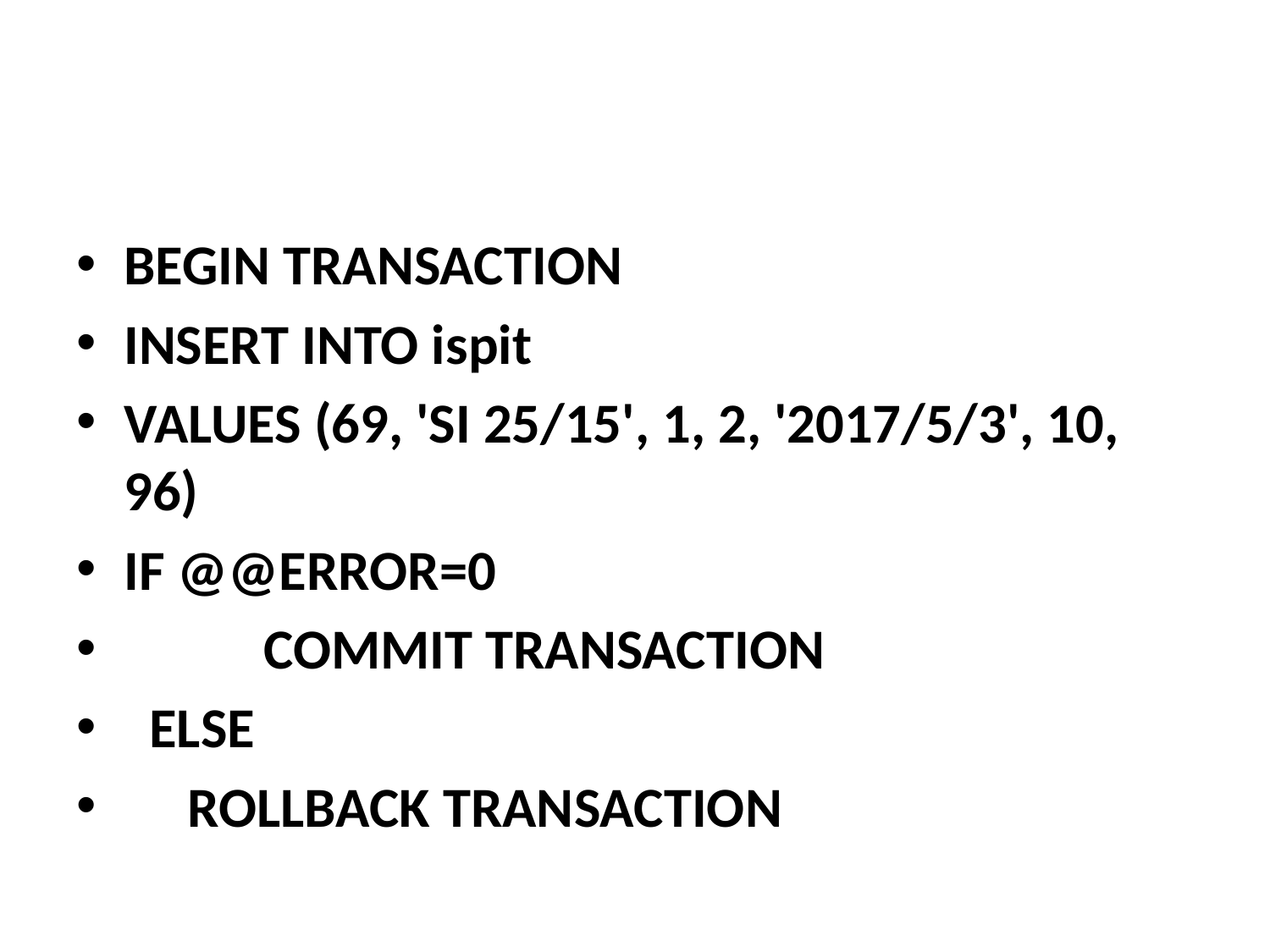

#
BEGIN TRANSACTION
INSERT INTO ispit
VALUES (69, 'SI 25/15', 1, 2, '2017/5/3', 10, 96)
IF @@ERROR=0
	 COMMIT TRANSACTION
  ELSE
     ROLLBACK TRANSACTION